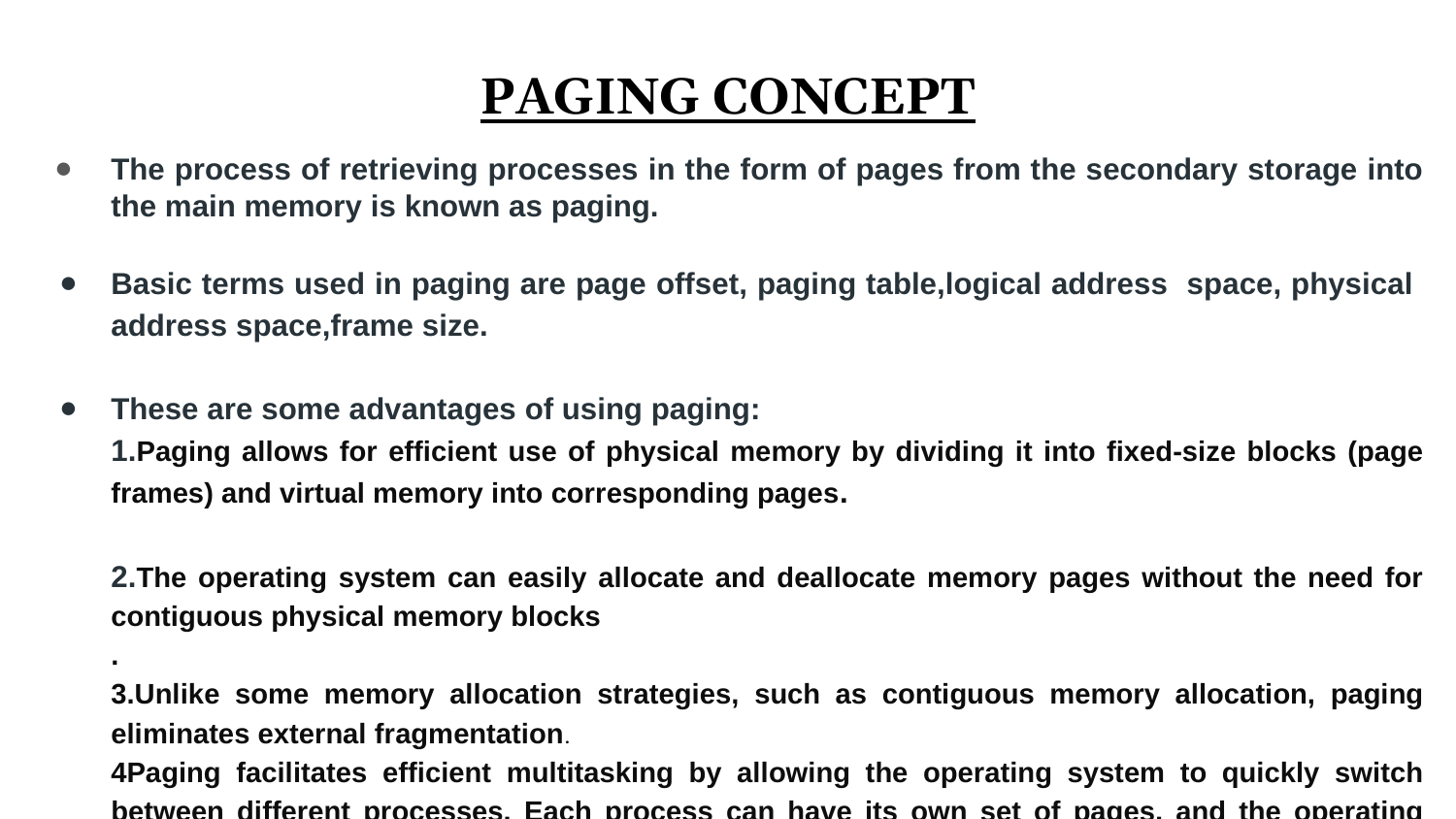

# PAGING CONCEPT
The process of retrieving processes in the form of pages from the secondary storage into the main memory is known as paging.

Basic terms used in paging are page offset, paging table,logical address  space, physical  address space,frame size.

These are some advantages of using paging:
1.Paging allows for efficient use of physical memory by dividing it into fixed-size blocks (page frames) and virtual memory into corresponding pages.

2.The operating system can easily allocate and deallocate memory pages without the need for contiguous physical memory blocks
.
3.Unlike some memory allocation strategies, such as contiguous memory allocation, paging eliminates external fragmentation.
4Paging facilitates efficient multitasking by allowing the operating system to quickly switch between different processes. Each process can have its own set of pages, and the operating system can easily manage their execution.